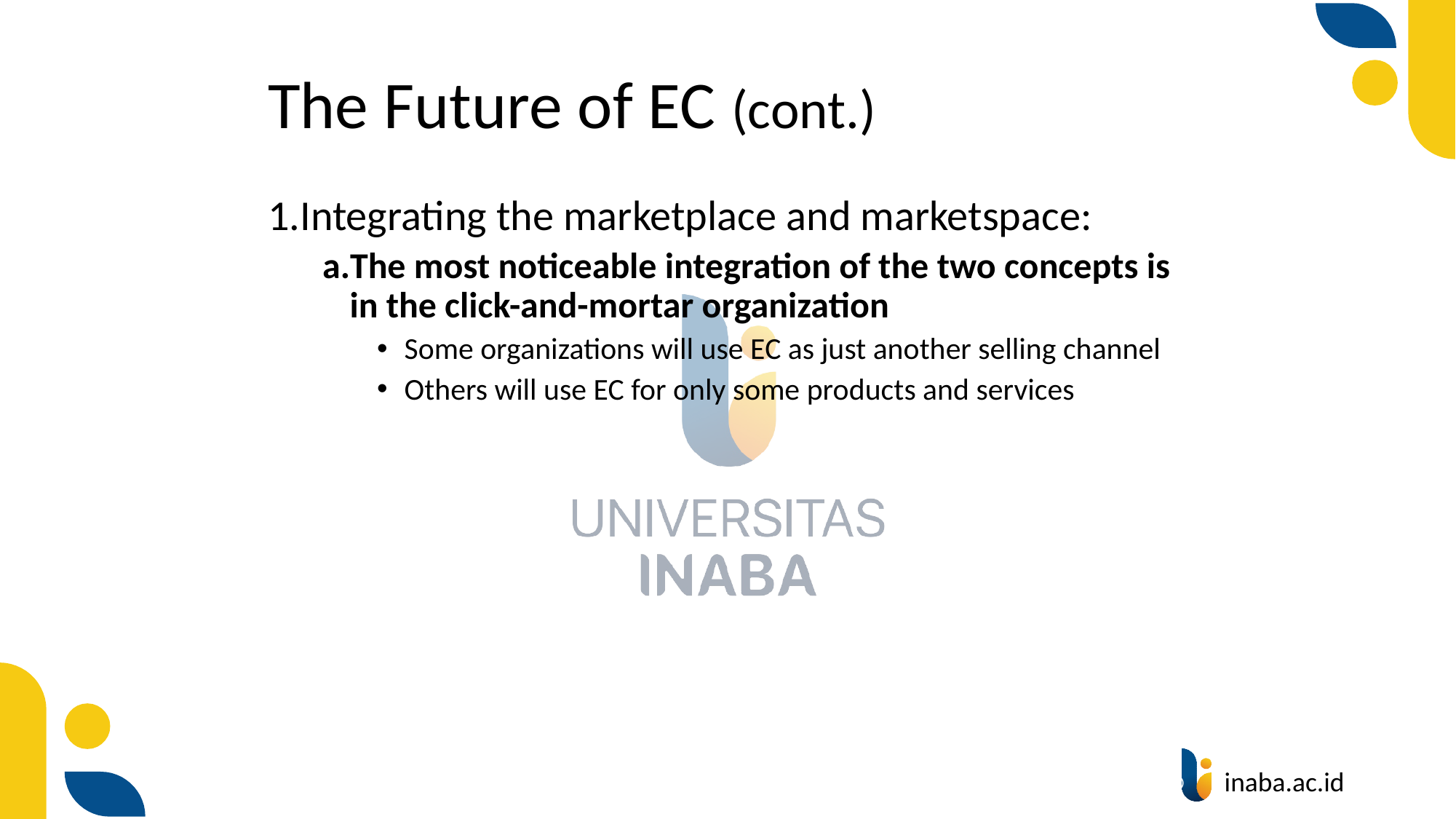

# The Future of EC (cont.)
Integrating the marketplace and marketspace:
The most noticeable integration of the two concepts is in the click-and-mortar organization
Some organizations will use EC as just another selling channel
Others will use EC for only some products and services
85
© Prentice Hall 2020